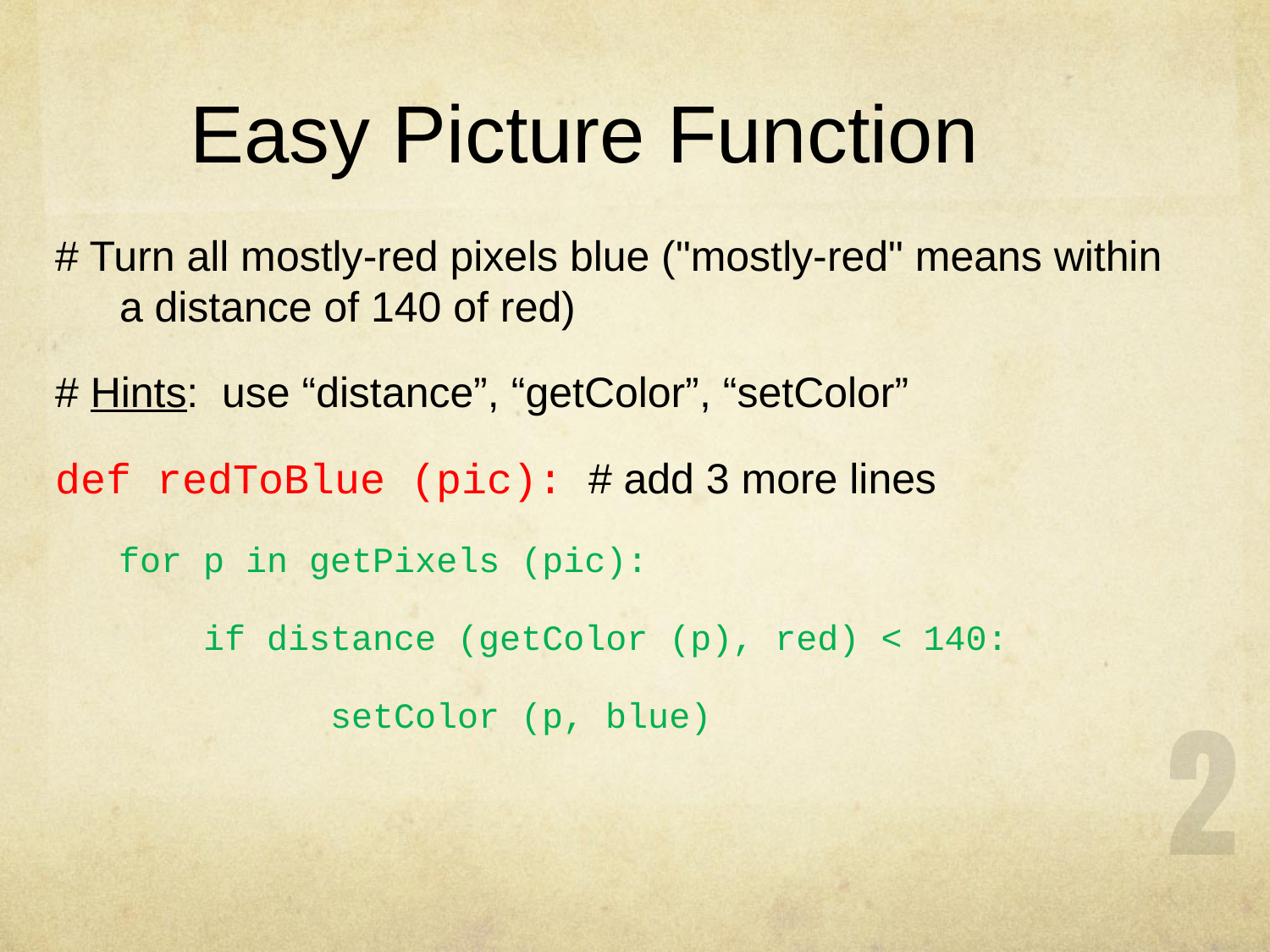

# Easy Picture Function
# Turn all mostly-red pixels blue ("mostly-red" means within a distance of 140 of red)
# Hints:  use “distance”, “getColor”, “setColor”
def redToBlue (pic): # add 3 more lines
   for p in getPixels (pic):
       if distance (getColor (p), red) < 140:
             setColor (p, blue)
2